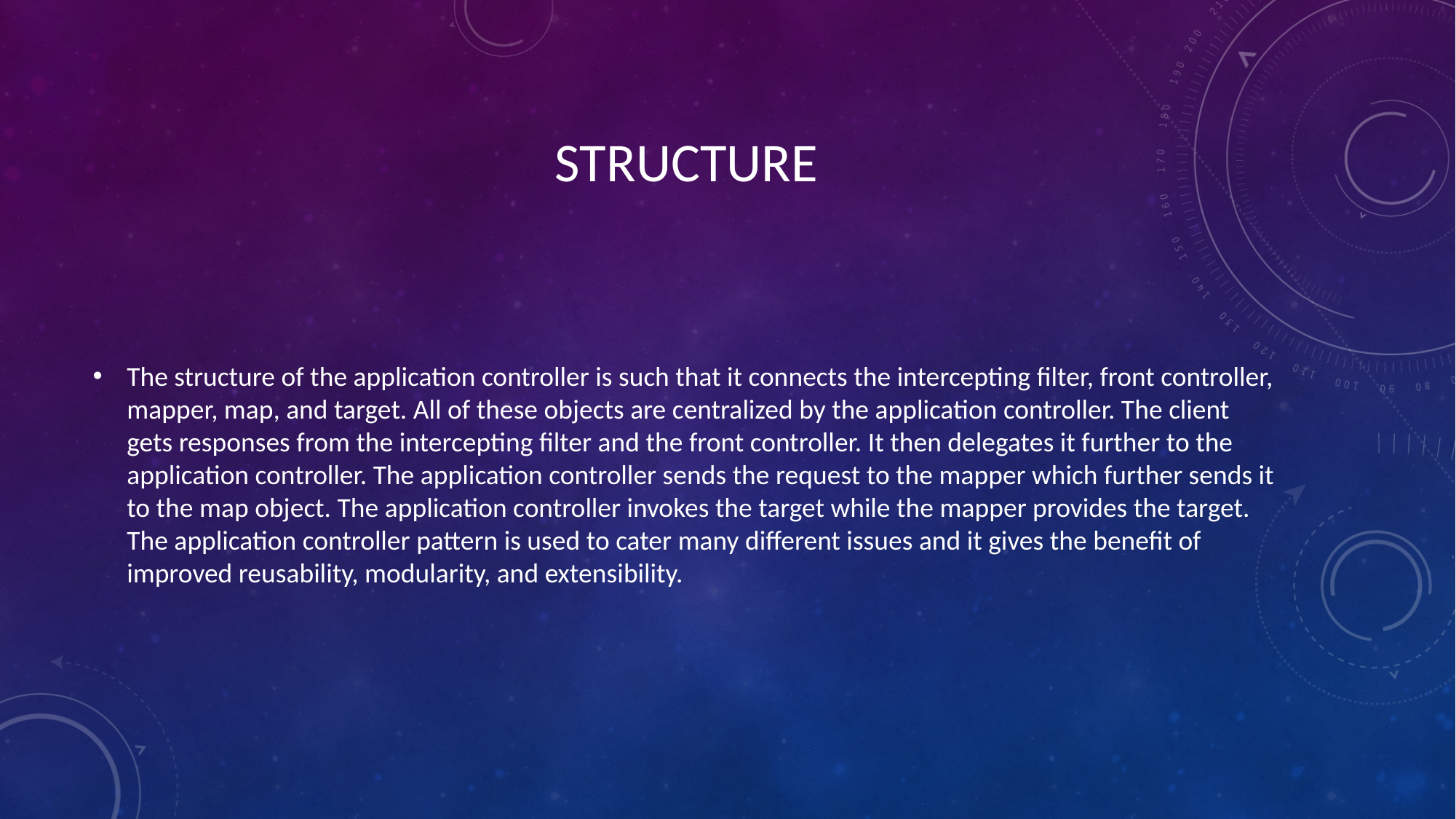

# Structure
The structure of the application controller is such that it connects the intercepting filter, front controller, mapper, map, and target. All of these objects are centralized by the application controller. The client gets responses from the intercepting filter and the front controller. It then delegates it further to the application controller. The application controller sends the request to the mapper which further sends it to the map object. The application controller invokes the target while the mapper provides the target. The application controller pattern is used to cater many different issues and it gives the benefit of improved reusability, modularity, and extensibility.